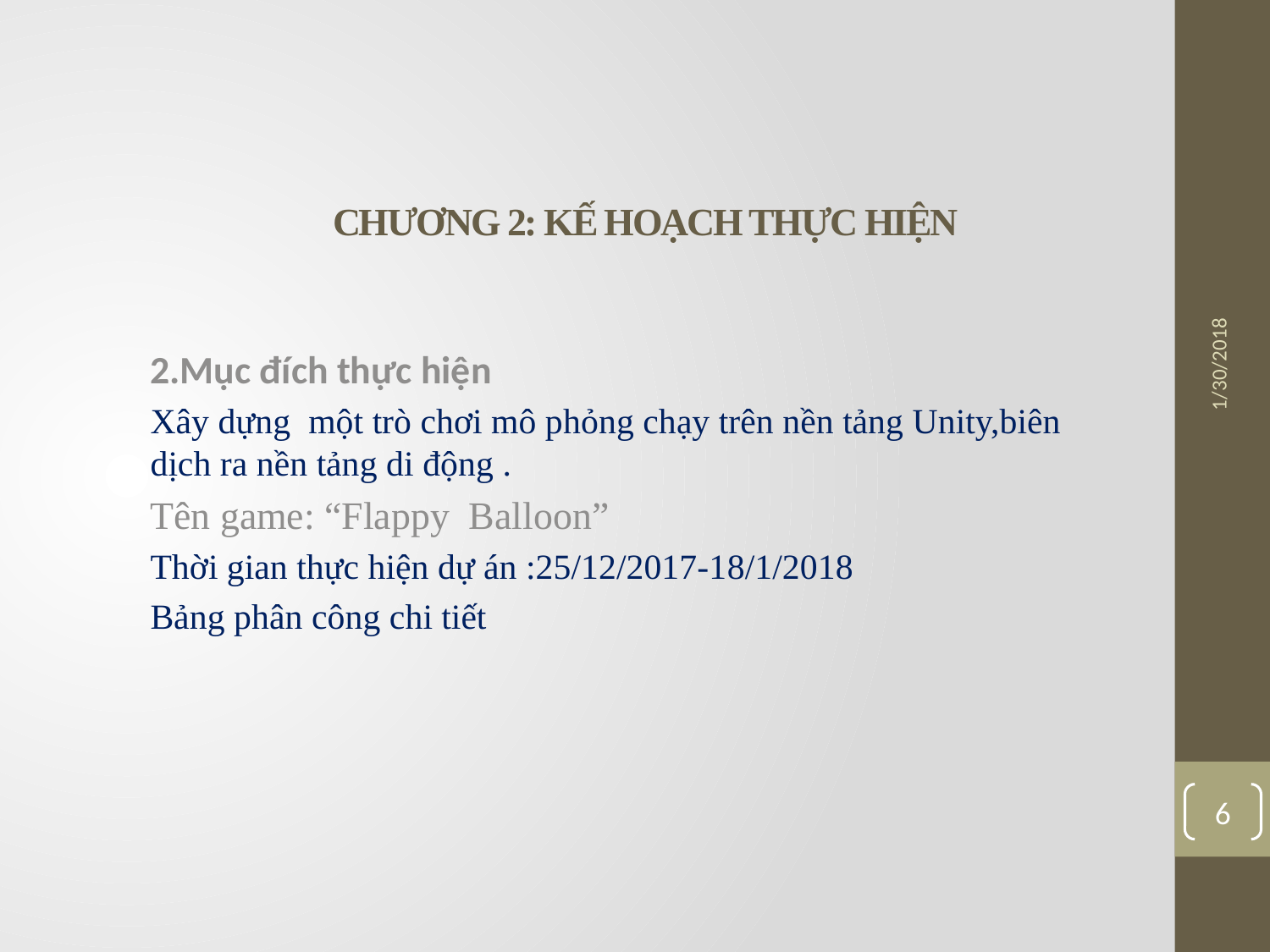

# CHƯƠNG 2: KẾ HOẠCH THỰC HIỆN
1/30/2018
2.Mục đích thực hiện
Xây dựng  một trò chơi mô phỏng chạy trên nền tảng Unity,biên dịch ra nền tảng di động .
Tên game: “Flappy  Balloon”
Thời gian thực hiện dự án :25/12/2017-18/1/2018
Bảng phân công chi tiết

6